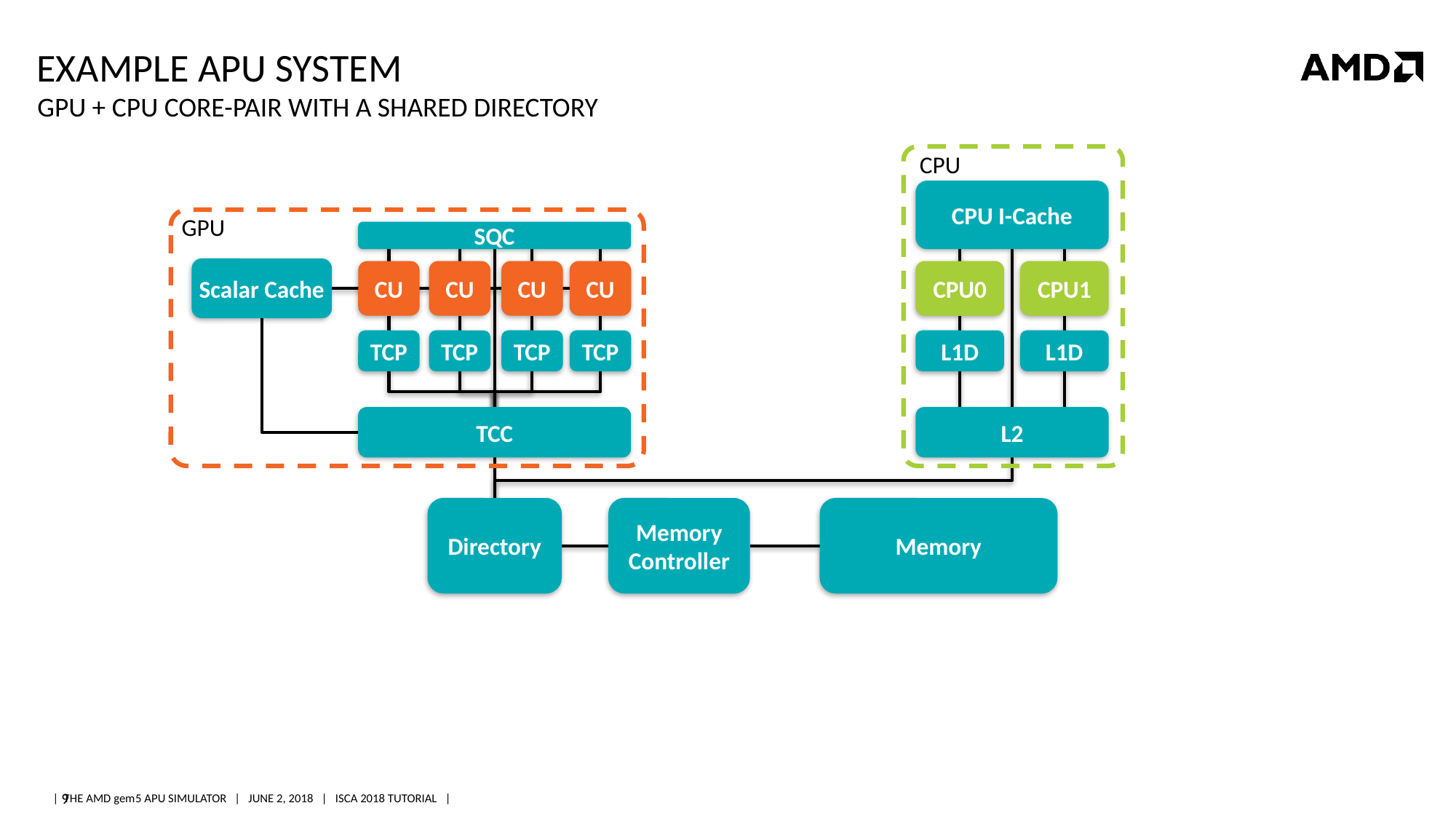

# Example APU system
GPU + CPU core-Pair with a shared directory

CPU
CPU I-Cache
CPU0
CPU1
L1D
L1D
L2

GPU
SQC
CU
CU
CU
CU
TCP
TCP
TCP
TCP
TCC
Scalar Cache
Directory
Memory
Controller
Memory